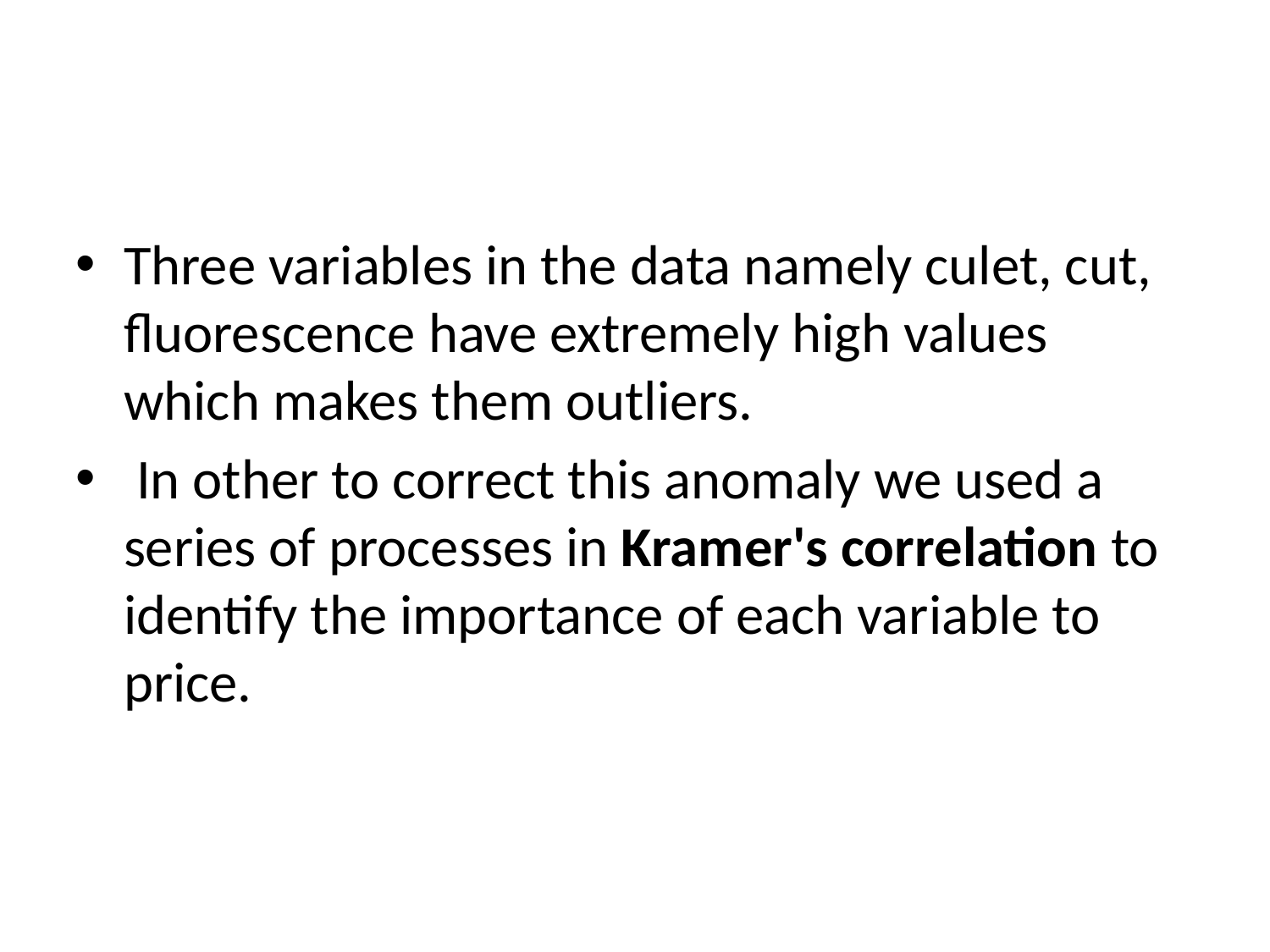

Three variables in the data namely culet, cut, fluorescence have extremely high values which makes them outliers.
 In other to correct this anomaly we used a series of processes in Kramer's correlation to identify the importance of each variable to price.